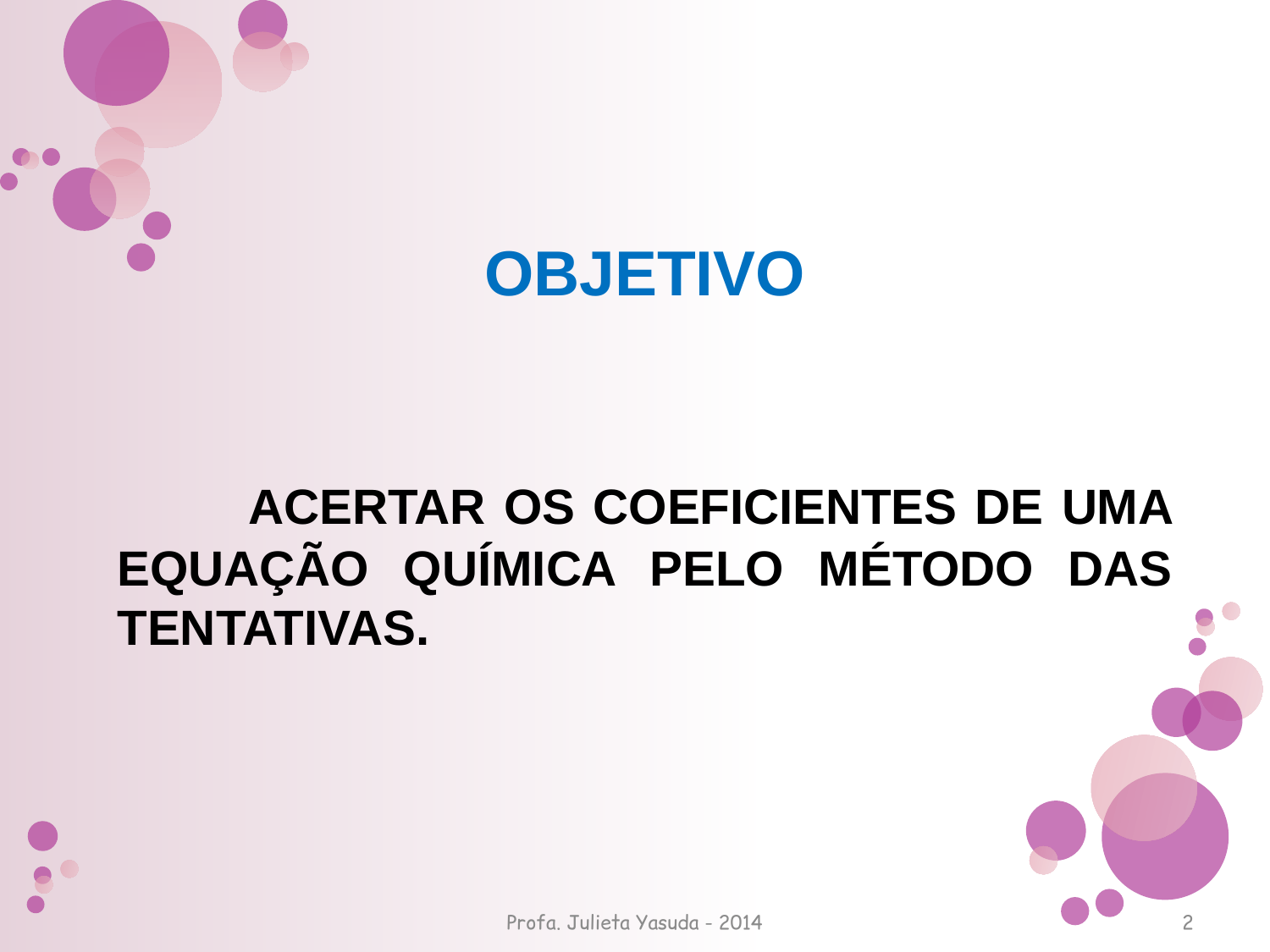

OBJETIVO

 	ACERTAR OS COEFICIENTES DE UMA EQUAÇÃO QUÍMICA PELO MÉTODO DAS TENTATIVAS.
Profa. Julieta Yasuda - 2014
2